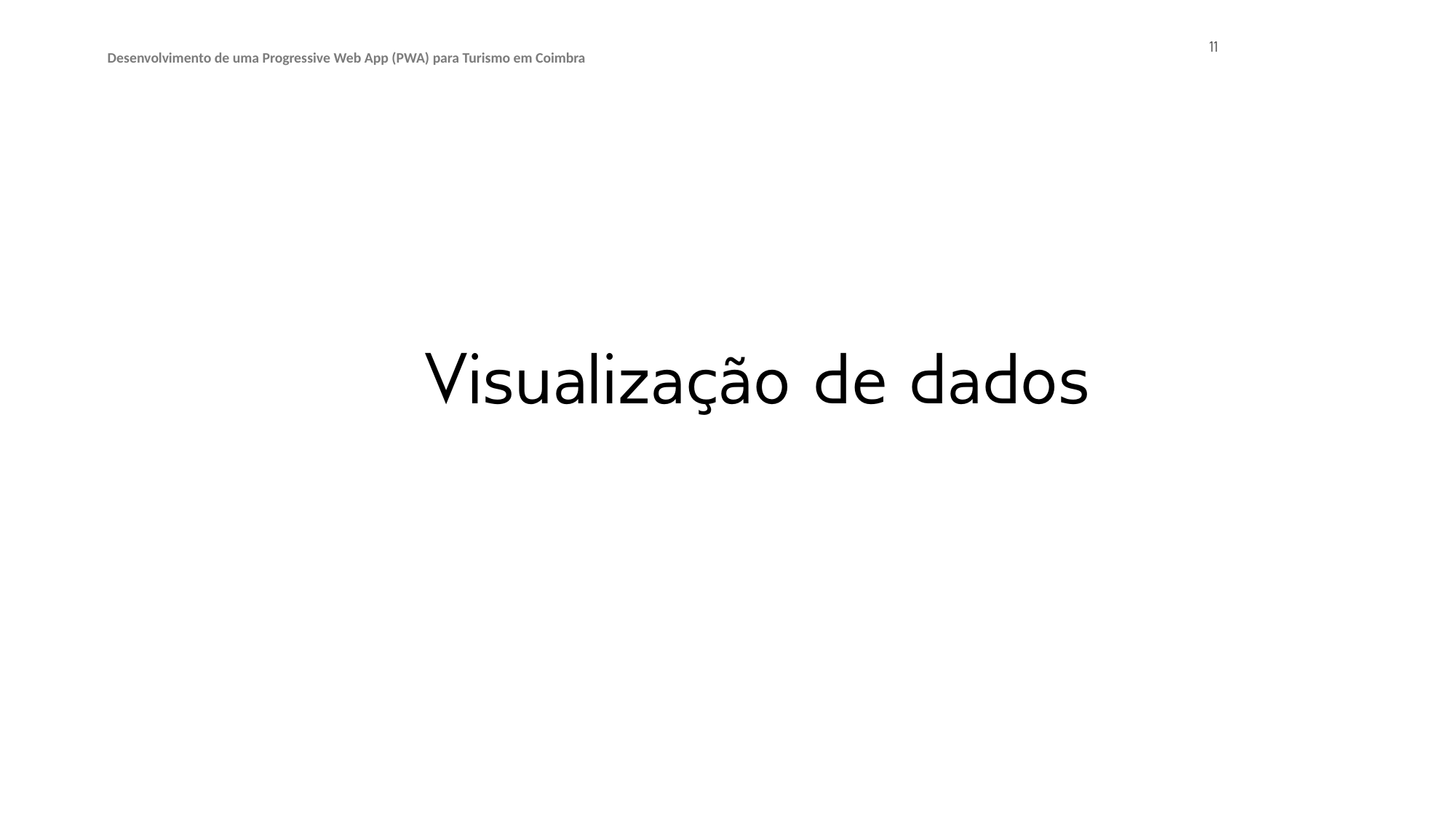

11
Desenvolvimento de uma Progressive Web App (PWA) para Turismo em Coimbra
# Visualização de dados